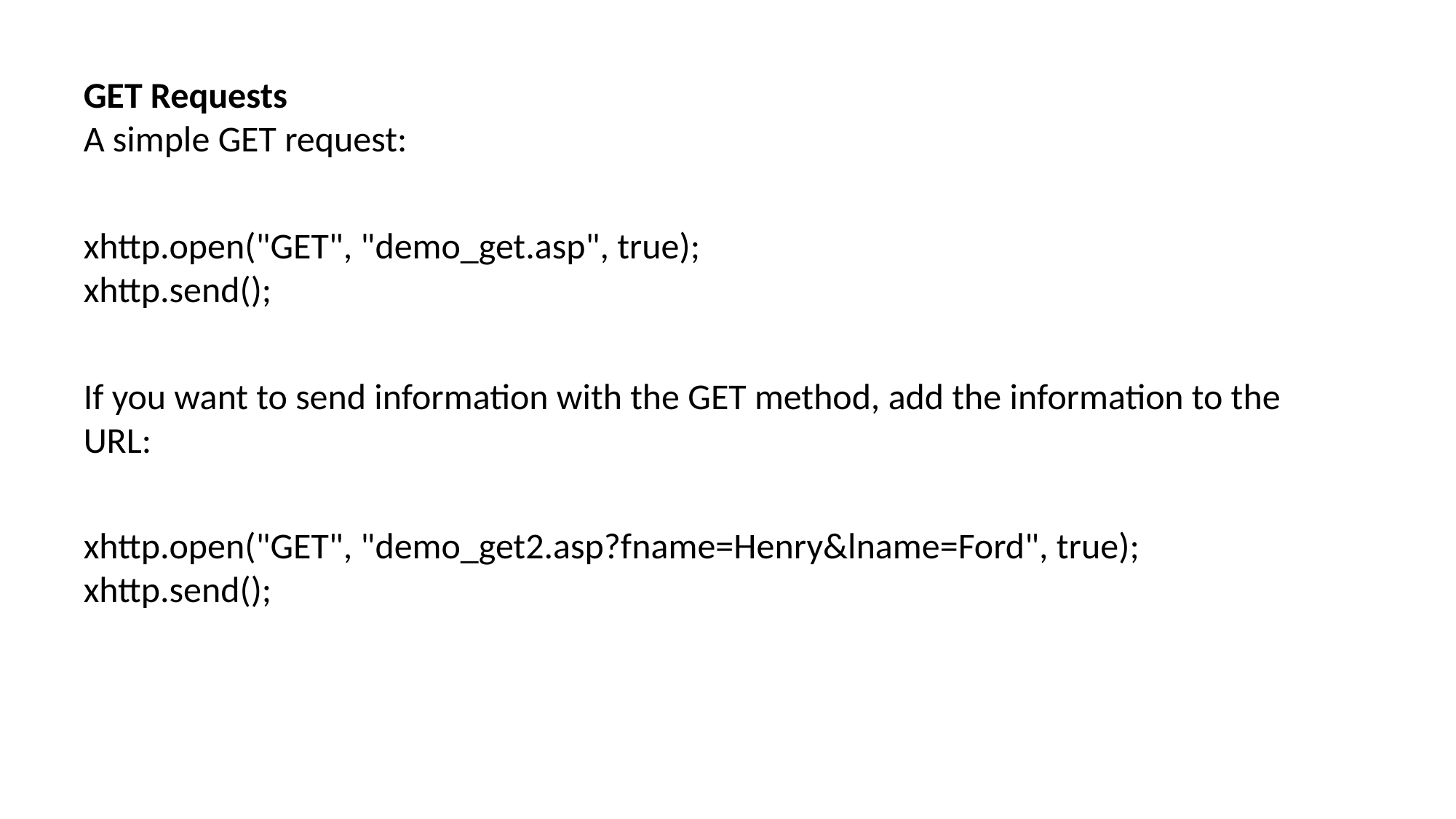

GET Requests
A simple GET request:
xhttp.open("GET", "demo_get.asp", true);
xhttp.send();
If you want to send information with the GET method, add the information to the URL:
xhttp.open("GET", "demo_get2.asp?fname=Henry&lname=Ford", true);
xhttp.send();